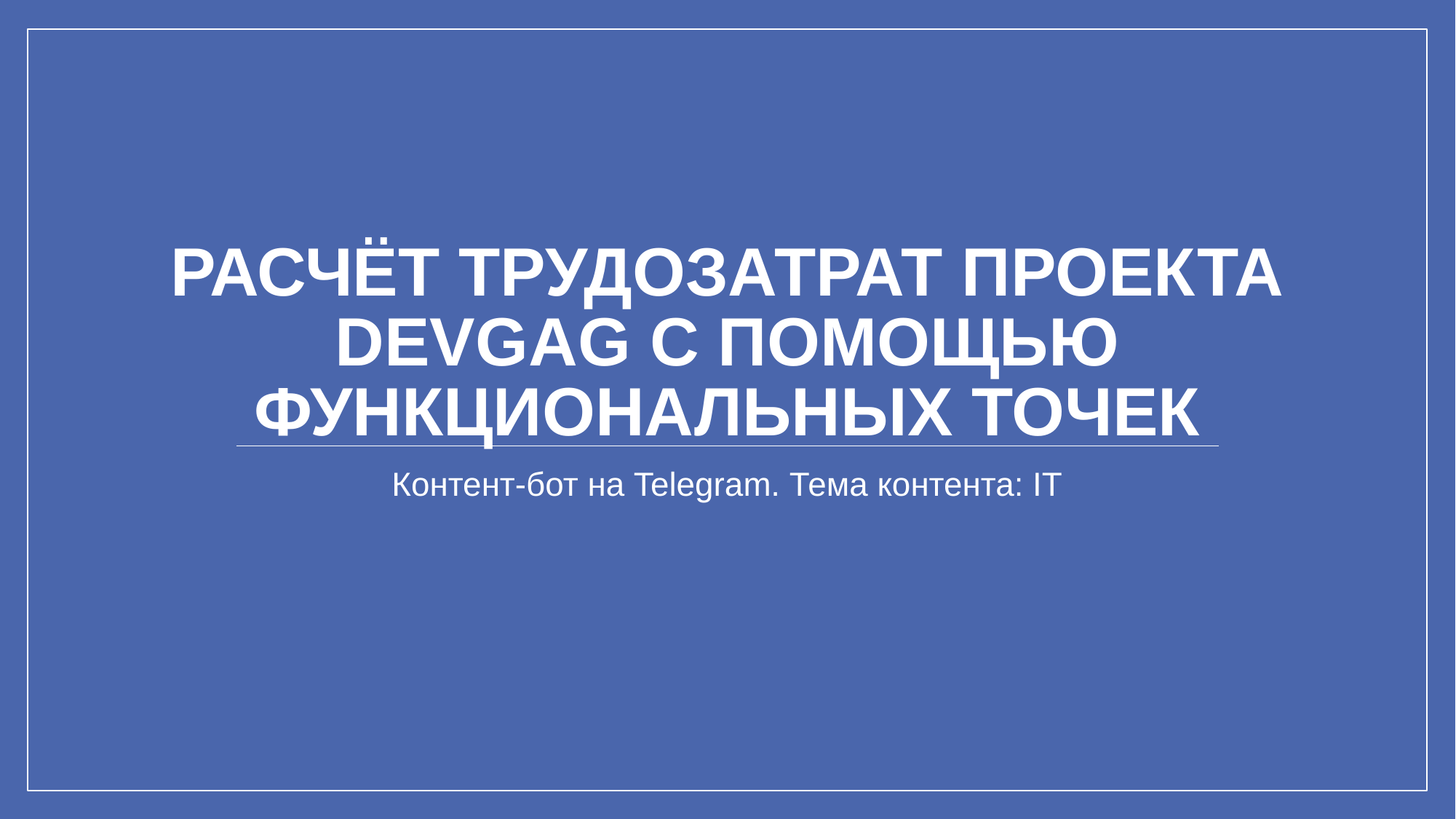

# Расчёт трудозатрат проекта devGAG с помощью функциональных точек
Контент-бот на Telegram. Тема контента: IT